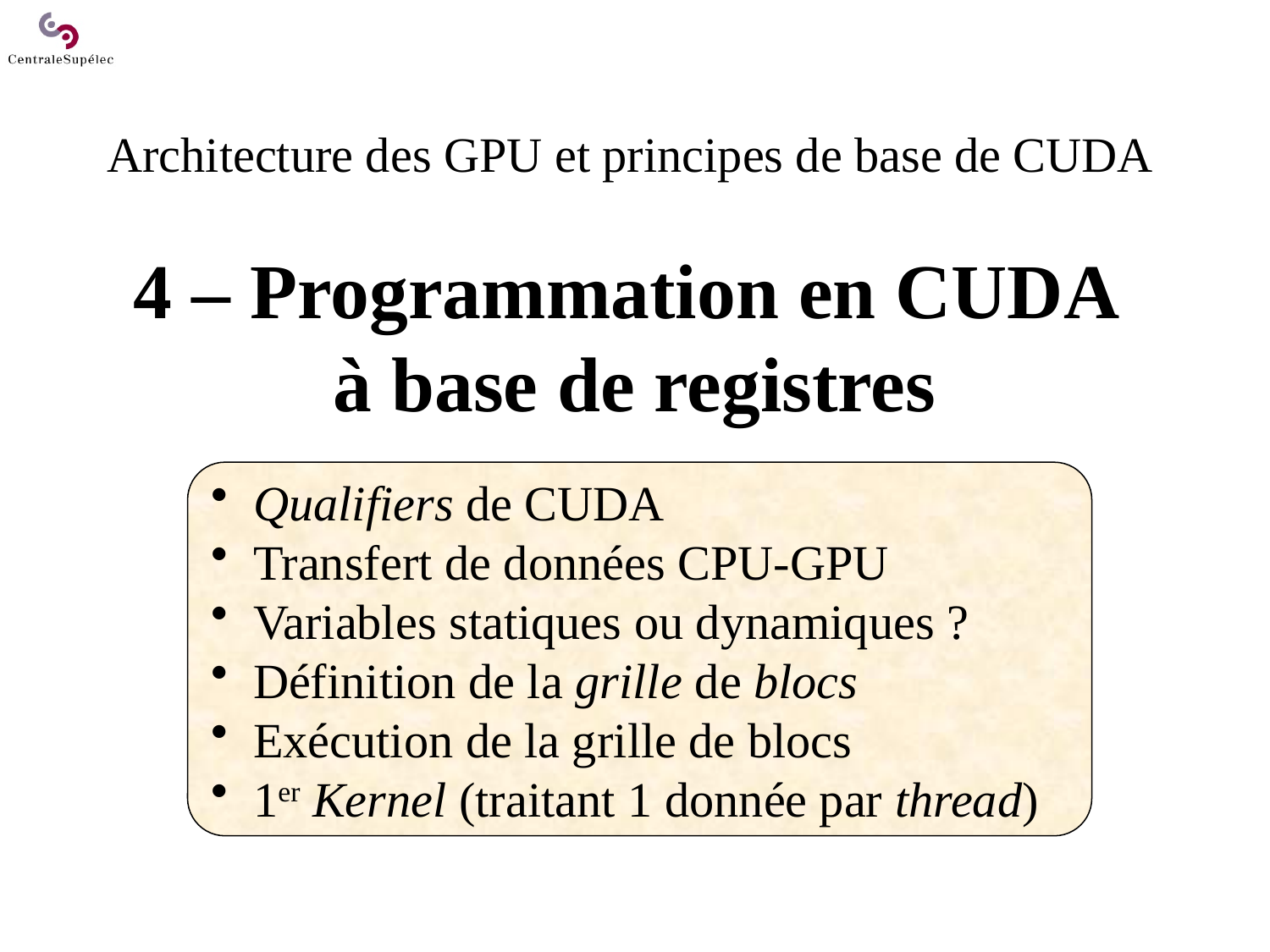

# Architecture des GPU et principes de base de CUDA 4 – Programmation en CUDA à base de registres
 Qualifiers de CUDA
 Transfert de données CPU-GPU
 Variables statiques ou dynamiques ?
 Définition de la grille de blocs
 Exécution de la grille de blocs
 1er Kernel (traitant 1 donnée par thread)